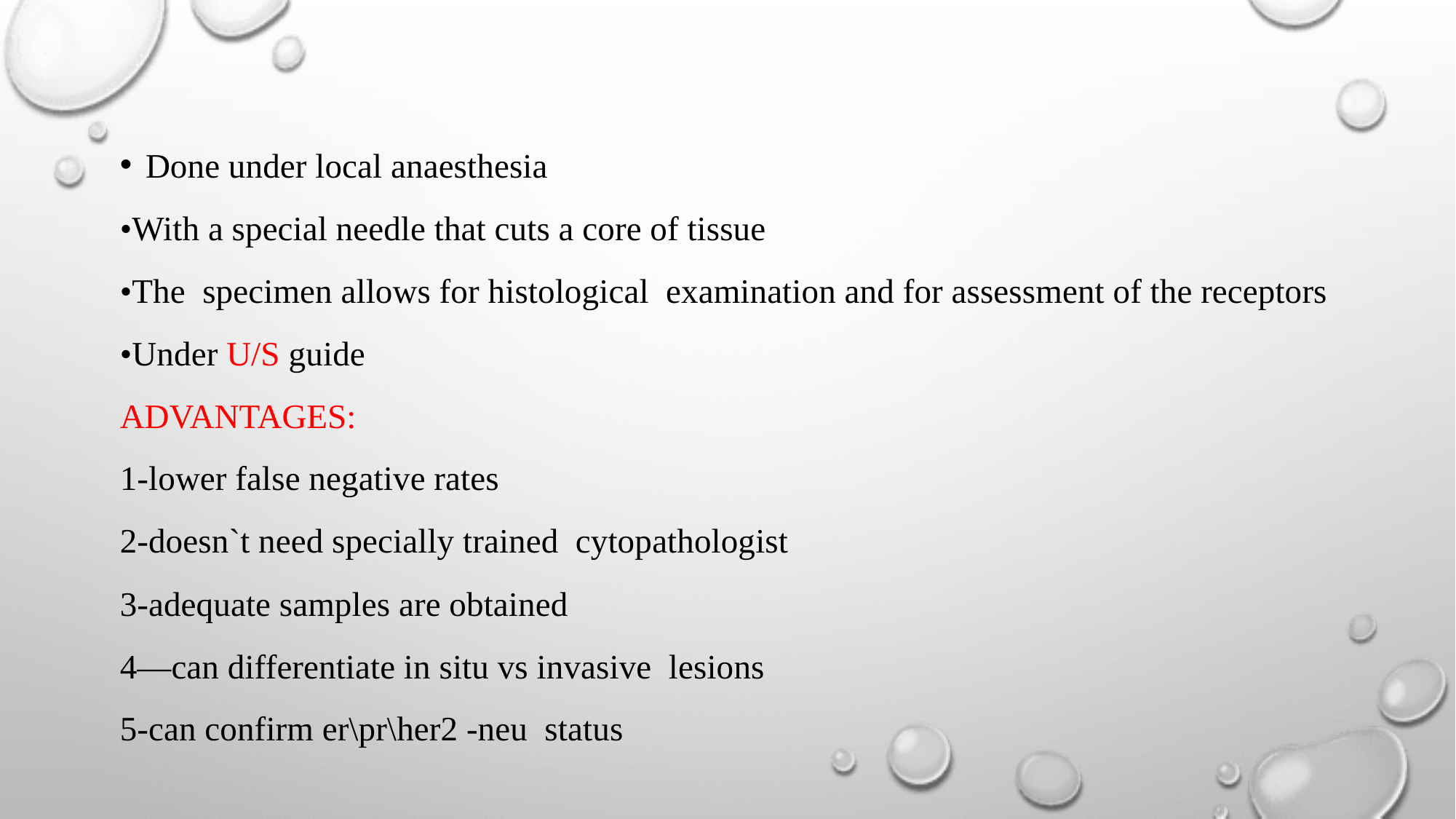

#

Done under local anaesthesia
•With a special needle that cuts a core of tissue
•The  specimen allows for histological  examination and for assessment of the receptors
•Under U/S guide
ADVANTAGES:
1-lower false negative rates
2-doesn`t need specially trained  cytopathologist
3-adequate samples are obtained
4—can differentiate in situ vs invasive  lesions
5-can confirm er\pr\her2 -neu  status